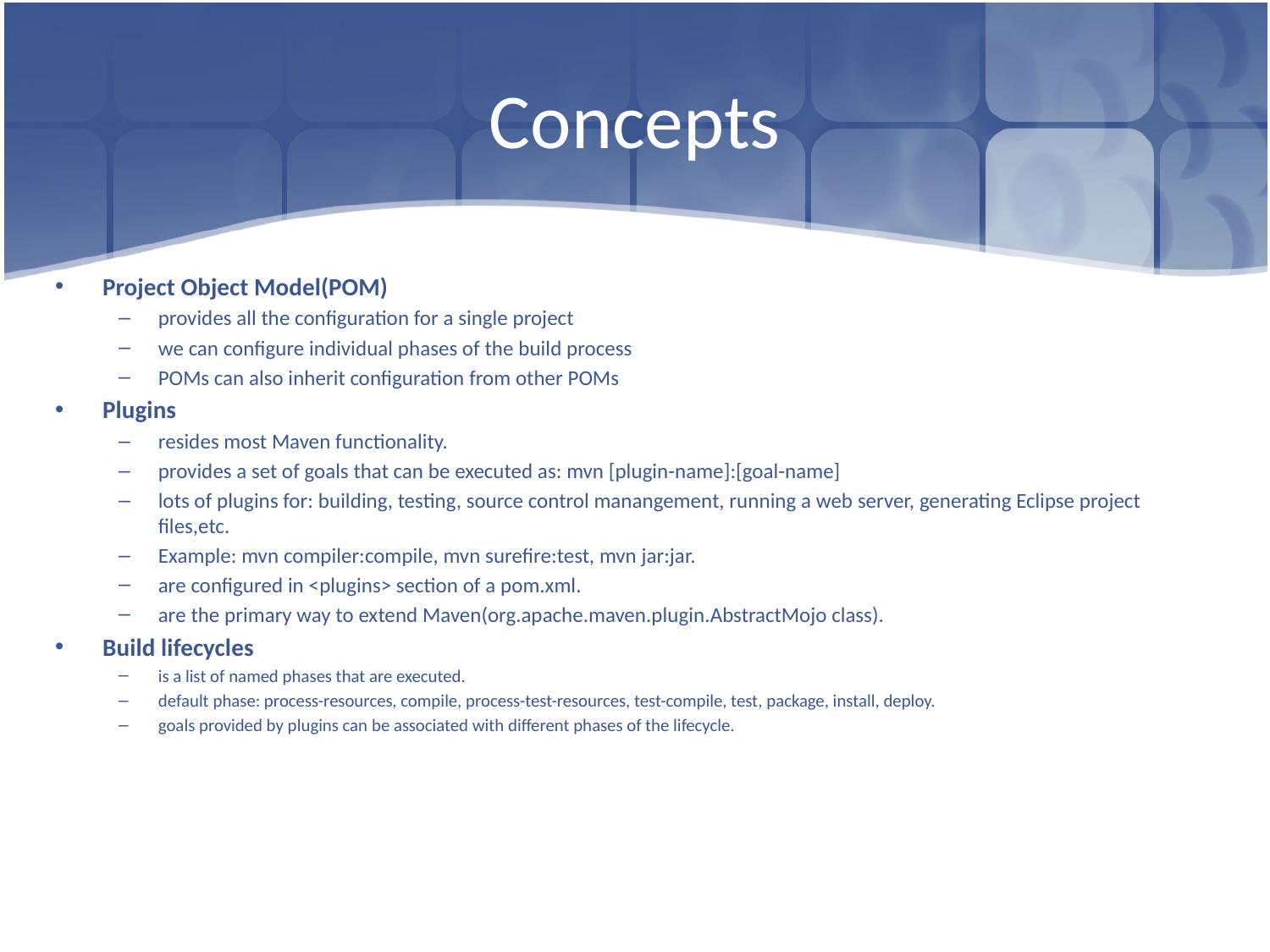

# Concepts
Project Object Model(POM)
provides all the configuration for a single project
we can configure individual phases of the build process
POMs can also inherit configuration from other POMs
Plugins
resides most Maven functionality.
provides a set of goals that can be executed as: mvn [plugin-name]:[goal-name]
lots of plugins for: building, testing, source control manangement, running a web server, generating Eclipse project files,etc.
Example: mvn compiler:compile, mvn surefire:test, mvn jar:jar.
are configured in <plugins> section of a pom.xml.
are the primary way to extend Maven(org.apache.maven.plugin.AbstractMojo class).
Build lifecycles
is a list of named phases that are executed.
default phase: process-resources, compile, process-test-resources, test-compile, test, package, install, deploy.
goals provided by plugins can be associated with different phases of the lifecycle.